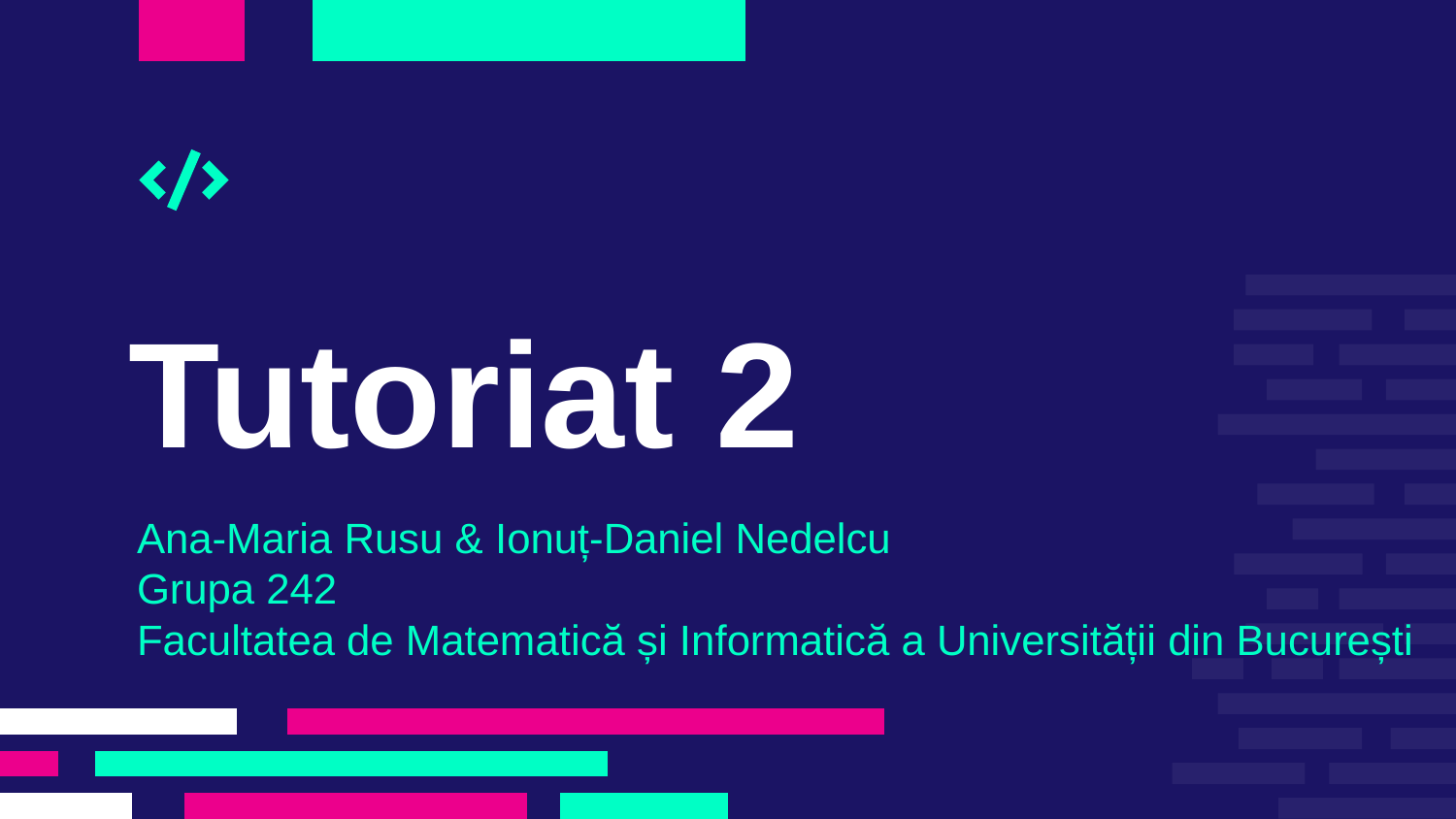

# Tutoriat 2
Ana-Maria Rusu & Ionuț-Daniel Nedelcu
Grupa 242
Facultatea de Matematică și Informatică a Universității din București